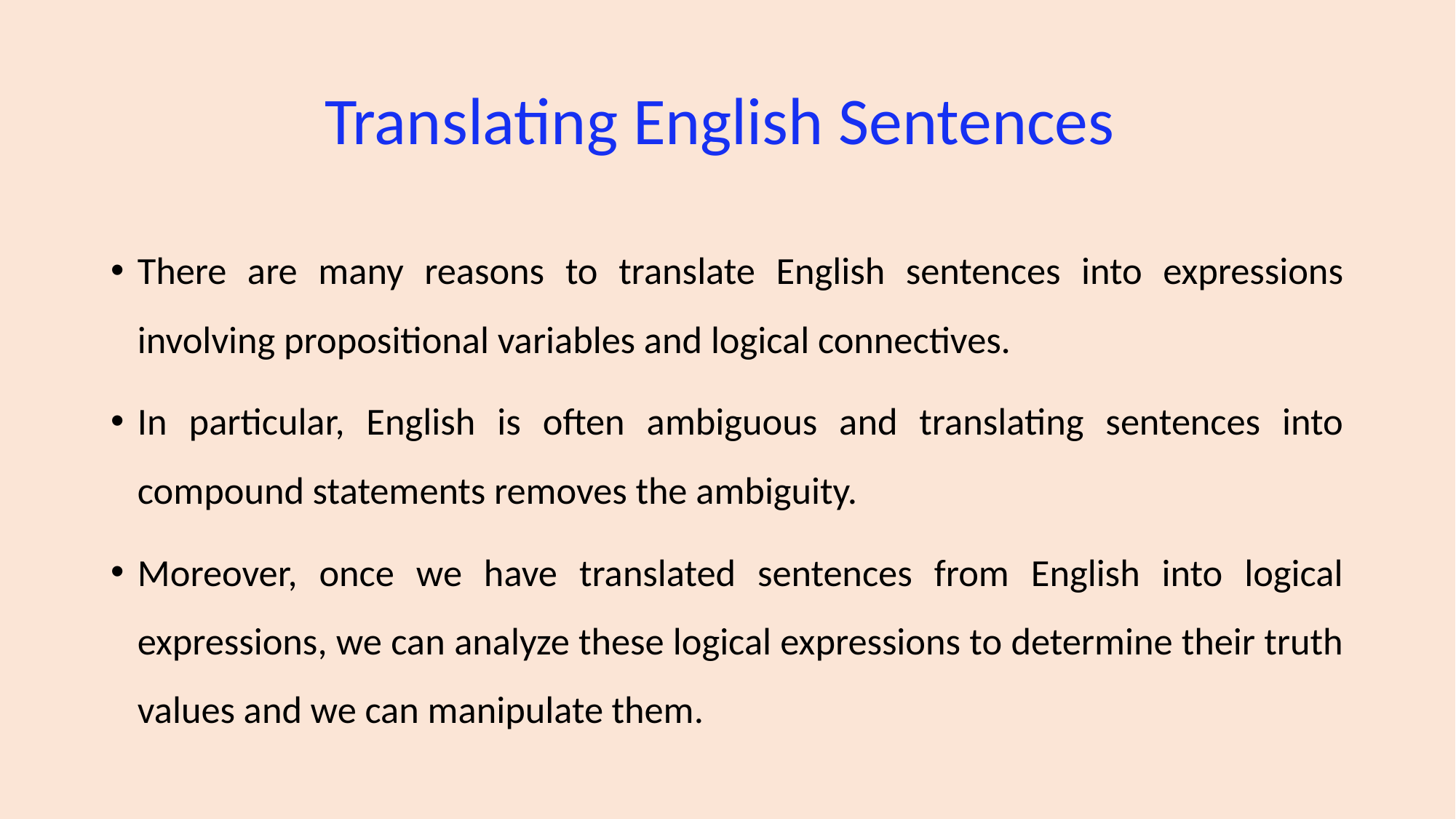

# Translating English Sentences
There are many reasons to translate English sentences into expressions involving propositional variables and logical connectives.
In particular, English is often ambiguous and translating sentences into compound statements removes the ambiguity.
Moreover, once we have translated sentences from English into logical expressions, we can analyze these logical expressions to determine their truth values and we can manipulate them.